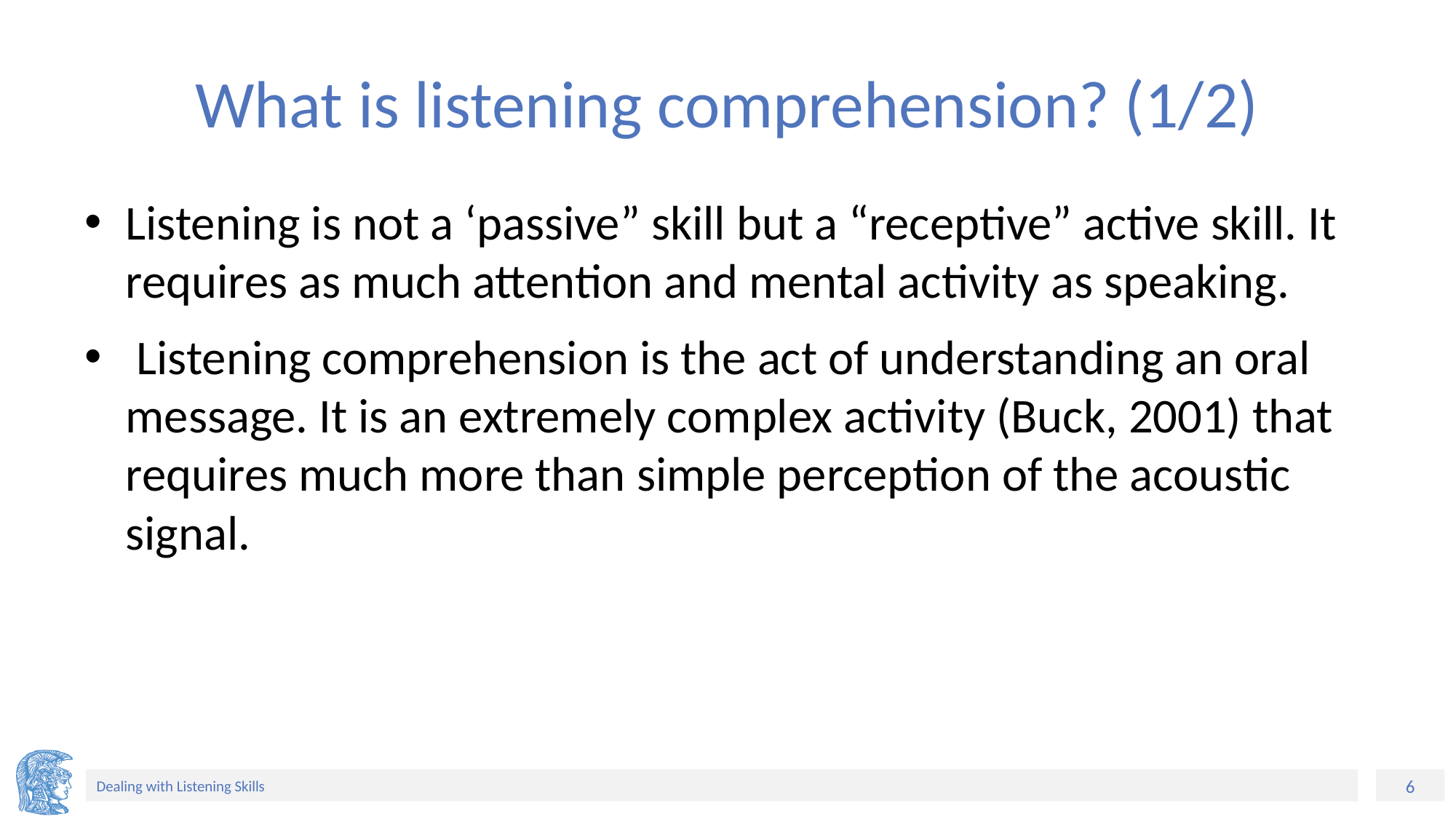

# What is listening comprehension? (1/2)
Listening is not a ‘passive” skill but a “receptive” active skill. It requires as much attention and mental activity as speaking.
 Listening comprehension is the act of understanding an oral message. It is an extremely complex activity (Buck, 2001) that requires much more than simple perception of the acoustic signal.